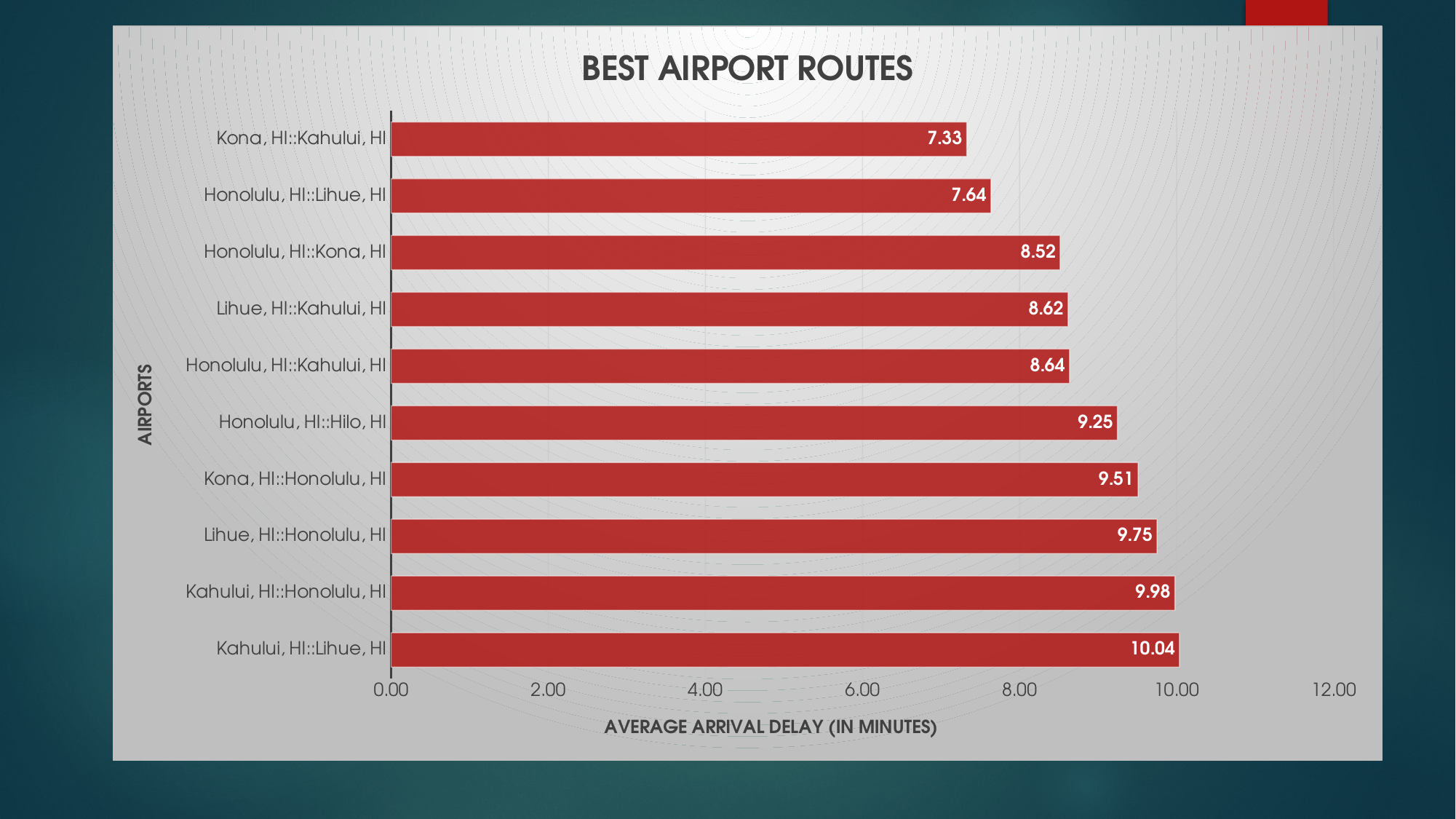

### Chart: BEST AIRPORT ROUTES

| Category |  |
|---|---|
| Kahului, HI::Lihue, HI | 10.0360110803324 |
| Kahului, HI::Honolulu, HI | 9.97856614929786 |
| Lihue, HI::Honolulu, HI | 9.75010864841373 |
| Kona, HI::Honolulu, HI | 9.50884615384615 |
| Honolulu, HI::Hilo, HI | 9.24613080379431 |
| Honolulu, HI::Kahului, HI | 8.63729036501151 |
| Lihue, HI::Kahului, HI | 8.61716171617162 |
| Honolulu, HI::Kona, HI | 8.51667370198396 |
| Honolulu, HI::Lihue, HI | 7.6353591160221 |
| Kona, HI::Kahului, HI | 7.32663316582915 |